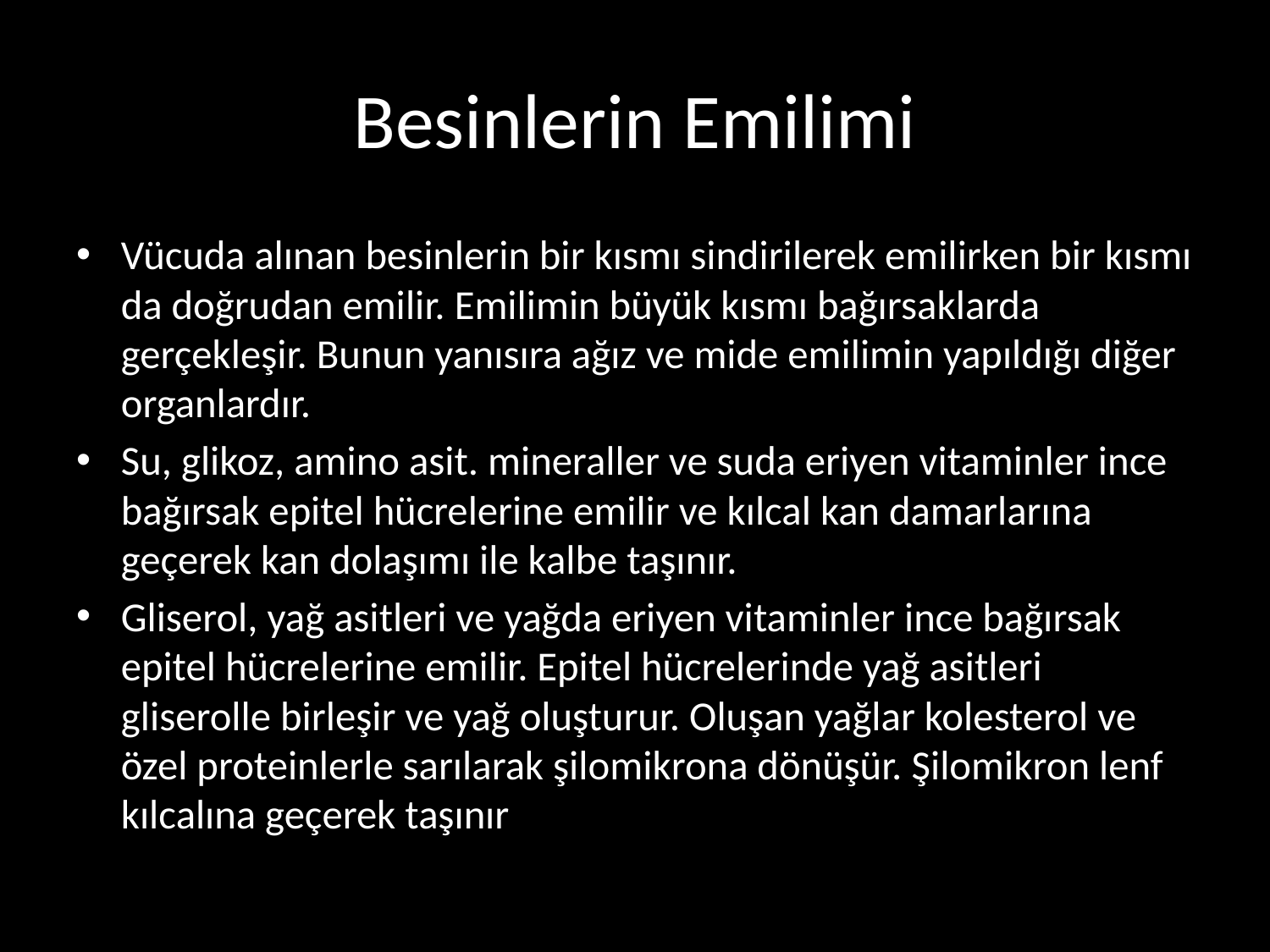

# Besinlerin Emilimi
Vücuda alınan besinlerin bir kısmı sindirilerek emilirken bir kısmı da doğrudan emilir. Emilimin büyük kısmı bağırsaklarda gerçekleşir. Bunun yanısıra ağız ve mide emilimin yapıldığı diğer organlardır.
Su, glikoz, amino asit. mineraller ve suda eriyen vitaminler ince bağırsak epitel hücrelerine emilir ve kılcal kan damarlarına geçerek kan dolaşımı ile kalbe taşınır.
Gliserol, yağ asitleri ve yağda eriyen vitaminler ince bağırsak epitel hücrelerine emilir. Epitel hücrelerinde yağ asitleri gliserolle birleşir ve yağ oluşturur. Oluşan yağlar kolesterol ve özel proteinlerle sarılarak şilomikrona dönüşür. Şilomikron lenf kılcalına geçerek taşınır